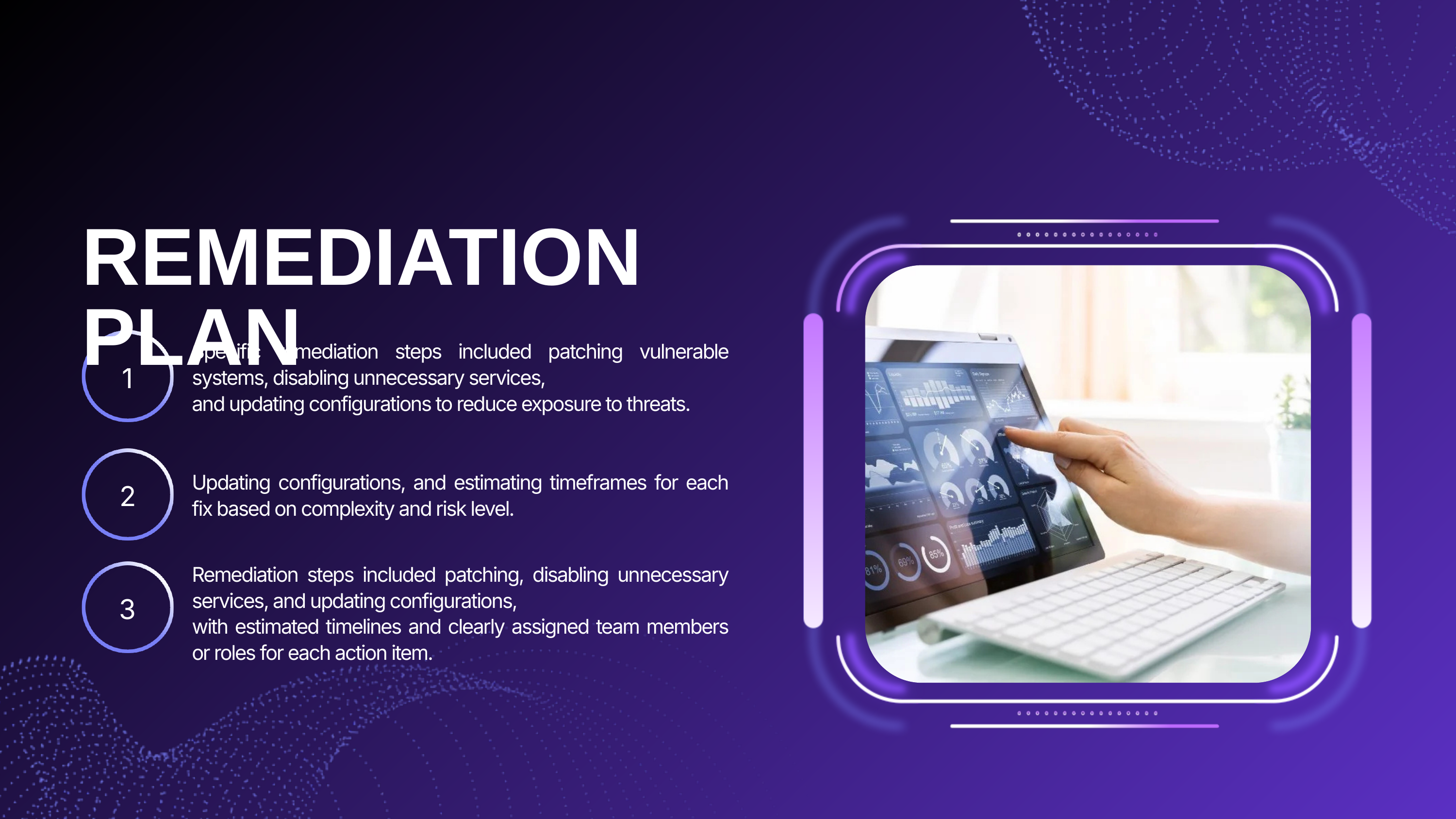

REMEDIATION PLAN

Specific remediation steps included patching vulnerable systems, disabling unnecessary services,
and updating configurations to reduce exposure to threats.
1

Updating configurations, and estimating timeframes for each fix based on complexity and risk level.
2
Remediation steps included patching, disabling unnecessary services, and updating configurations,
with estimated timelines and clearly assigned team members or roles for each action item.

3